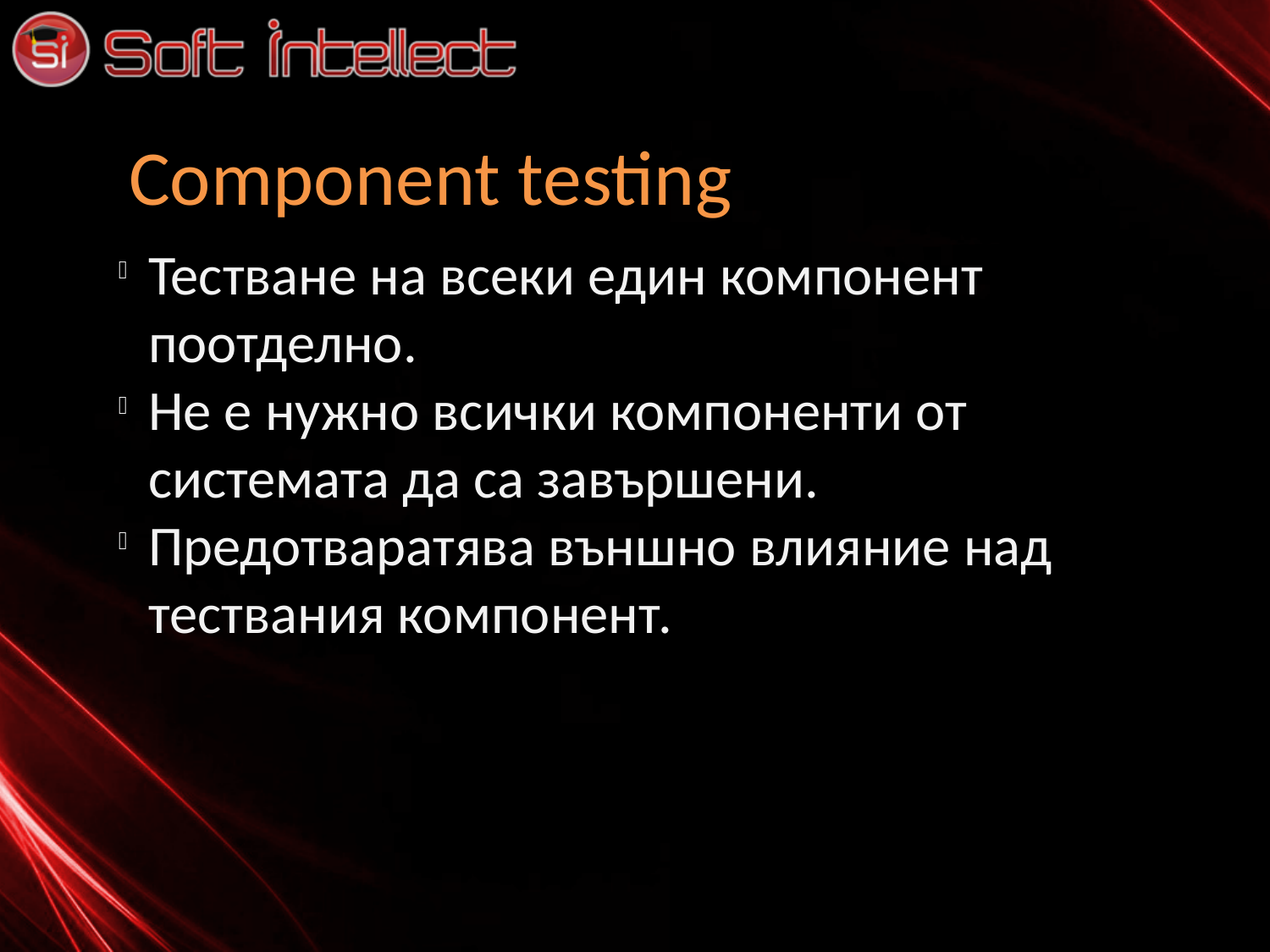

Component testing
Тестване на всеки един компонент поотделно.
Не е нужно всички компоненти от системата да са завършени.
Предотваратява външно влияние над тествания компонент.